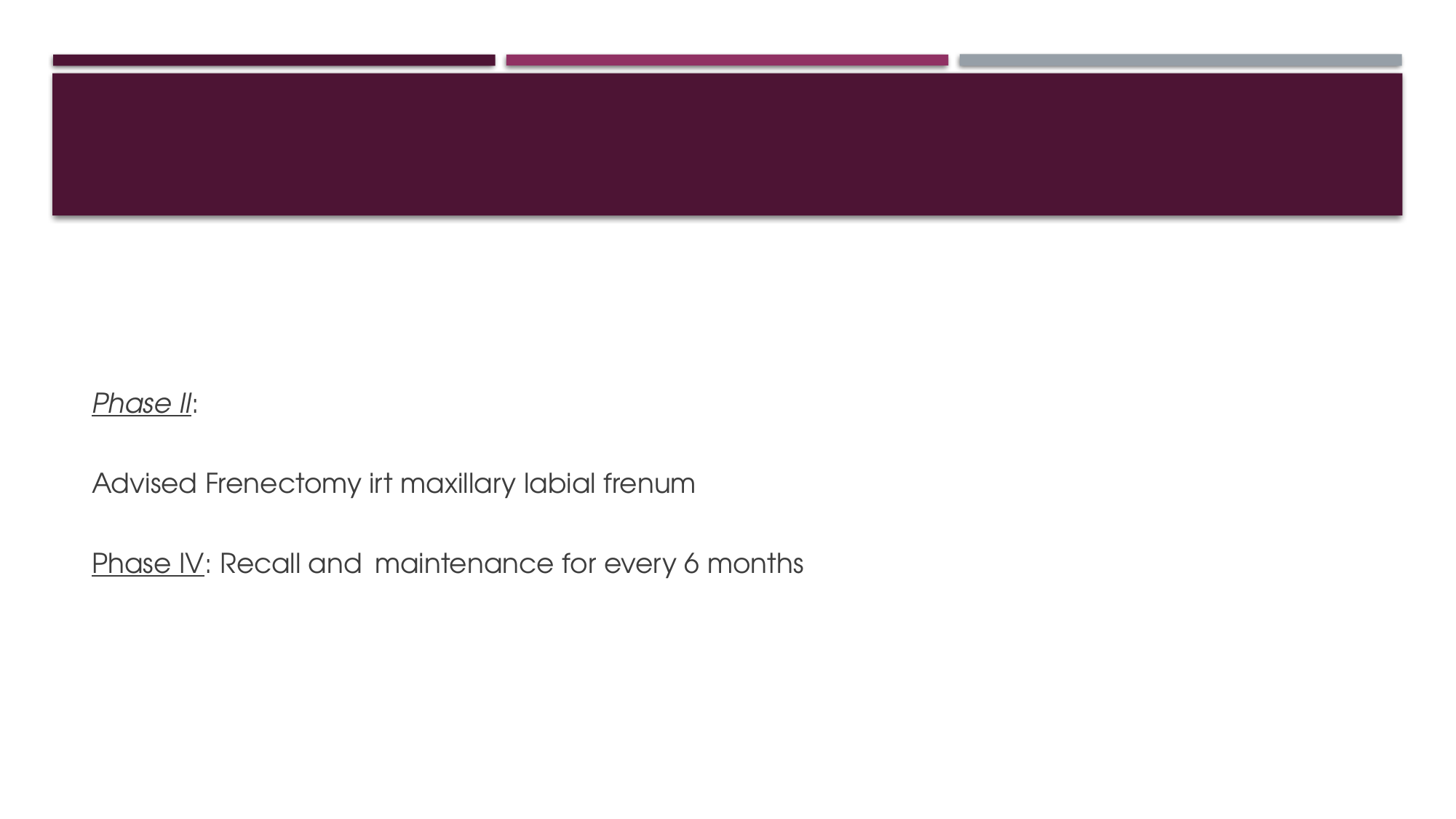

#
Phase II:
Advised Frenectomy irt maxillary labial frenum
Phase IV: Recall and maintenance for every 6 months